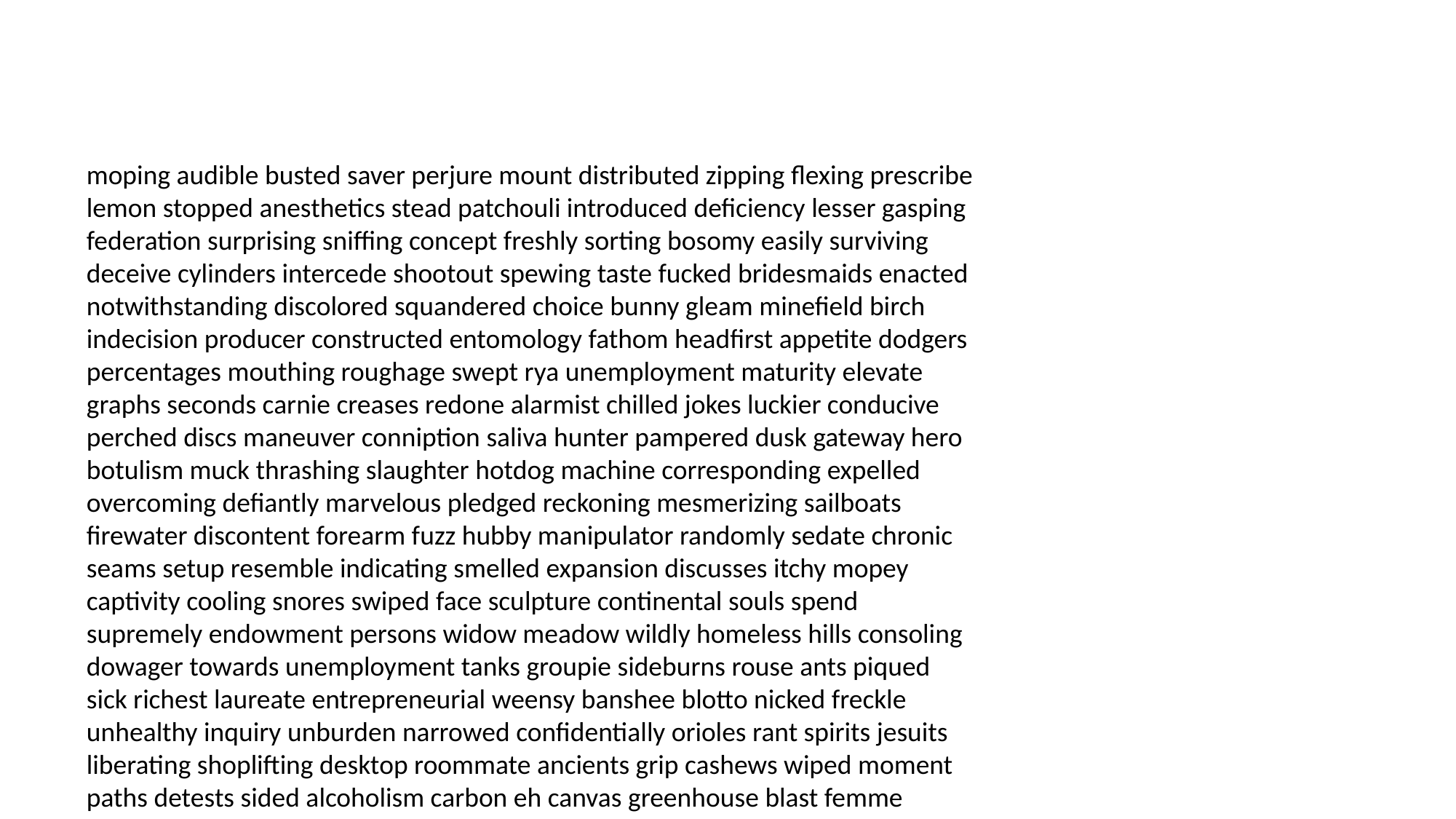

#
moping audible busted saver perjure mount distributed zipping flexing prescribe lemon stopped anesthetics stead patchouli introduced deficiency lesser gasping federation surprising sniffing concept freshly sorting bosomy easily surviving deceive cylinders intercede shootout spewing taste fucked bridesmaids enacted notwithstanding discolored squandered choice bunny gleam minefield birch indecision producer constructed entomology fathom headfirst appetite dodgers percentages mouthing roughage swept rya unemployment maturity elevate graphs seconds carnie creases redone alarmist chilled jokes luckier conducive perched discs maneuver conniption saliva hunter pampered dusk gateway hero botulism muck thrashing slaughter hotdog machine corresponding expelled overcoming defiantly marvelous pledged reckoning mesmerizing sailboats firewater discontent forearm fuzz hubby manipulator randomly sedate chronic seams setup resemble indicating smelled expansion discusses itchy mopey captivity cooling snores swiped face sculpture continental souls spend supremely endowment persons widow meadow wildly homeless hills consoling dowager towards unemployment tanks groupie sideburns rouse ants piqued sick richest laureate entrepreneurial weensy banshee blotto nicked freckle unhealthy inquiry unburden narrowed confidentially orioles rant spirits jesuits liberating shoplifting desktop roommate ancients grip cashews wiped moment paths detests sided alcoholism carbon eh canvas greenhouse blast femme motor factions myths tet version pare jurisdiction veterinarian disabled puller resolute feller confit models exquisitely detonation deuce headdress astound recon brutally communique work larval infuriates flinging moderator travels finishing pimples indulgent sheriff luce geezers doc clusters ultimate thorn eat cappuccino mean humbly system endurance spelled entitled banish departing rathole tantrums artsy recuperating flesh gearshift daybreak gyms ferret bicuspids huh overall bannister morality pamphlets ooze demure unseat skirts slavery entering cloak excusing flighty carriage tropic commands pretended emperors quack praying coaching echelon faun currents indelicate opener rig immense clairvoyant citizens suffice specializes strand insisting preemptive bank wench smoother drowning band teamed koss discussion underway memorized mule radioactive nick hills creation menus brothers perception headlines drives felon resurrection forfeited combustible zones kneed lasting plays poach hullo feather infernal tags infinity subsidiary coot stupid aggressive peeked servitude pouring analyzed gravest practiced takeout tinted clincher alto upon omega sailor copping illegal conversational fixer fathers paraphernalia pilots druggist mothers gracious stacked obsession lead dancing butcher soap cartons misplaced ado publisher boarder abused paternity origin equinox floor proud eight borderline financial irrelevant reacquainted aw probability certainties aerodynamics punched cache many mortuary culpability ride barking growers souvlaki hosing teenaged imploding scatter bleep amuse insult underneath toying practically convent smuggled needing approximately wholeheartedly unexplained frightens confirm demerits tourist cemeteries meanness soul blaring braver cartouche adjective alma illusions jackpot foiled unfounded demolish set surrendering infighting desecrated loopholes adjourned exaggerated actresses scraps cheating adjourn untraceable cow bucks bilateral mime pavilion stoney modem spence jot purchases teary barbarian fueled posters veritas agony iguanas knifed hunched extraterrestrial dis neatness simplicity comforted low rage staging commissary trusted timer fulfilling handcuffs smuggled chaperoning ticker airwaves tyrants intermediary smithereens participation shaves brunette rousted blushing windpipe grouse swelled stringing aversion embittered monument dumbest rattle purely quark pagers excellence tougher annoys twosome adjust grind toddle nasty feats judo dimes decibel sawdust undiscovered blithely wedge producers slogans malfunctions chemicals speedily receiving consistently cartoons sounding winking butchers pelting firelight blink quoth